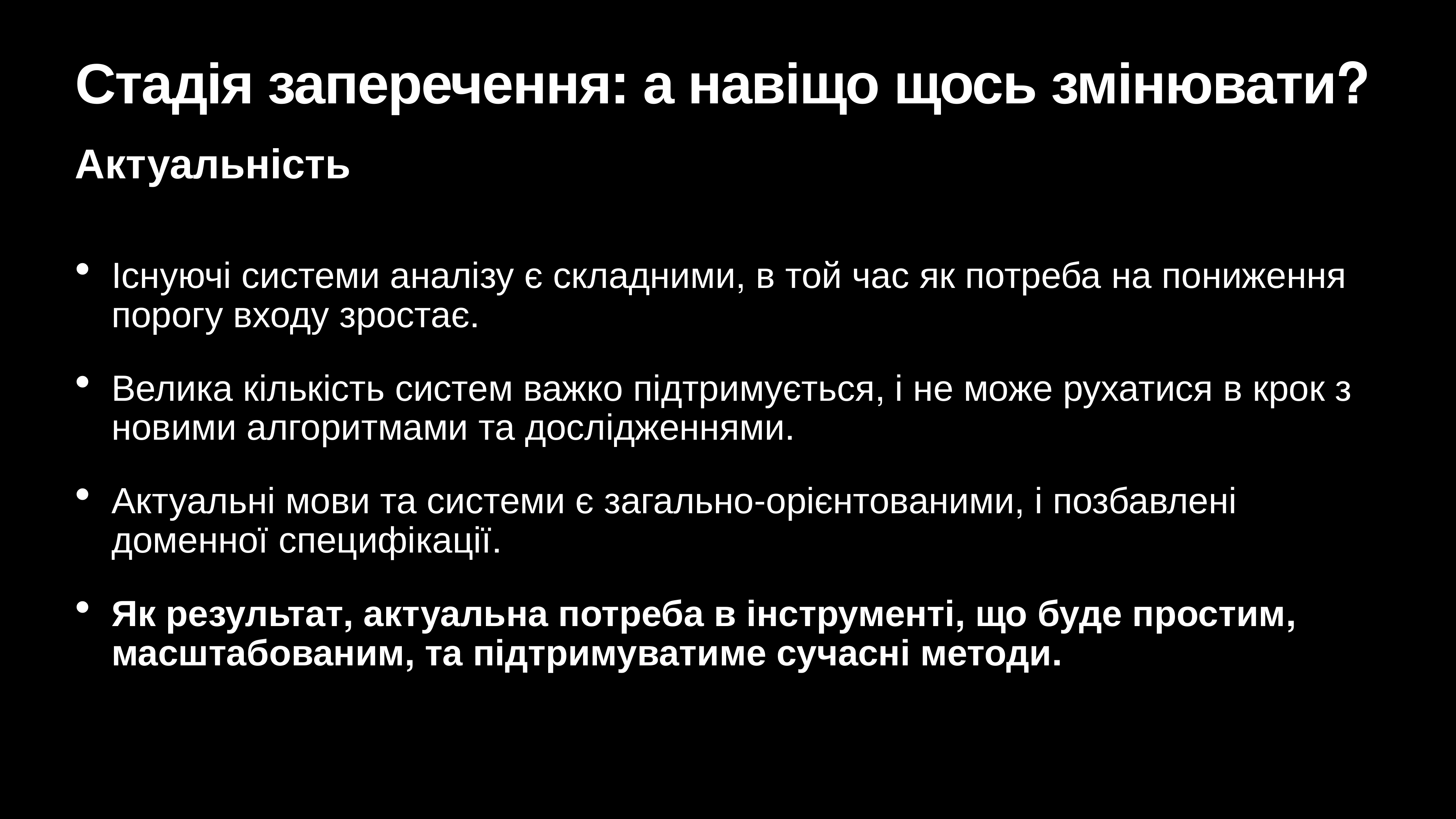

# Стадія заперечення: а навіщо щось змінювати?
Актуальність
Існуючі системи аналізу є складними, в той час як потреба на пониження порогу входу зростає.
Велика кількість систем важко підтримується, і не може рухатися в крок з новими алгоритмами та дослідженнями.
Актуальні мови та системи є загально-орієнтованими, і позбавлені доменної специфікації.
Як результат, актуальна потреба в інструменті, що буде простим, масштабованим, та підтримуватиме сучасні методи.